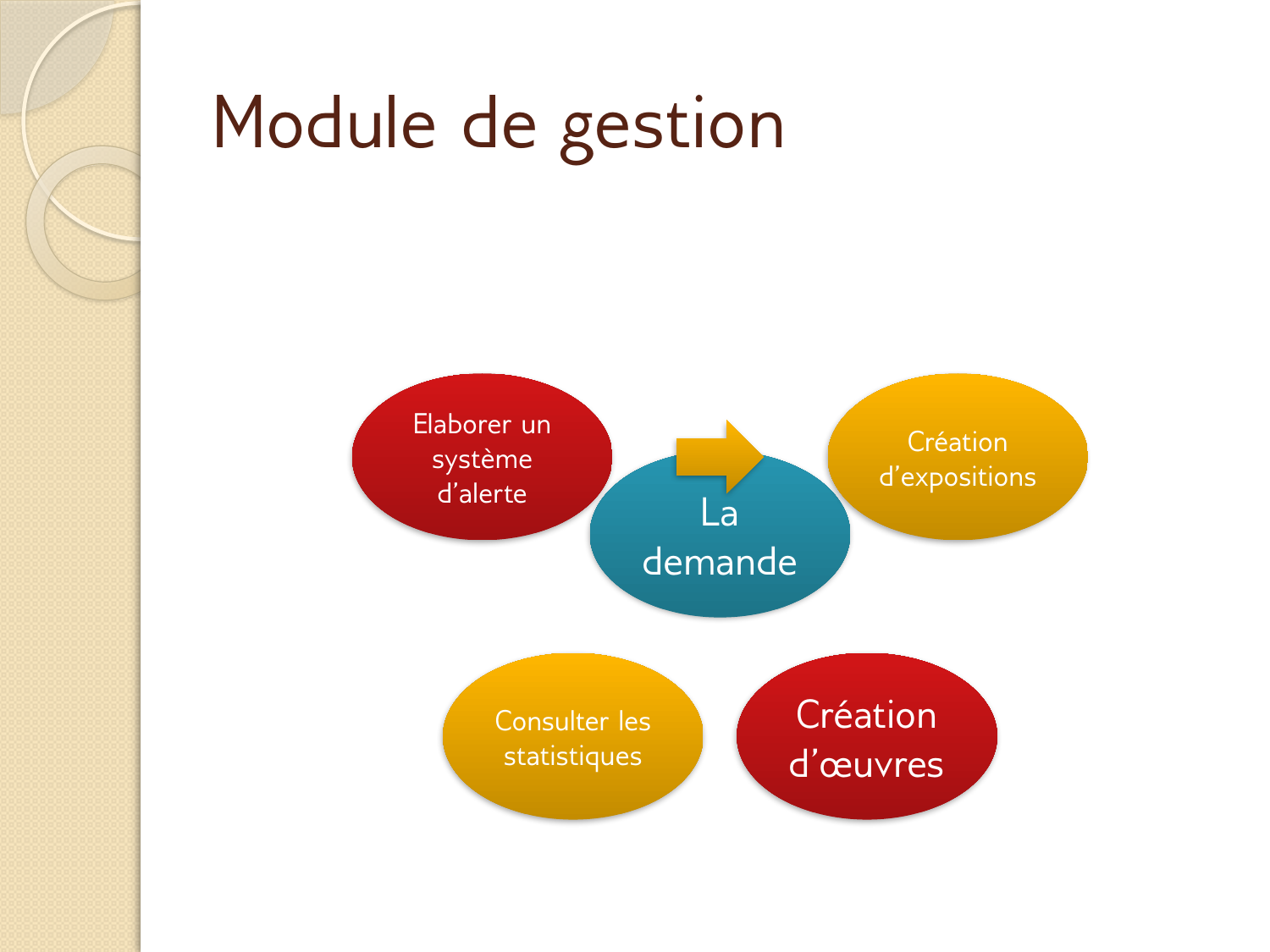

# Module de gestion
La demande
Création d’expositions
Création d’œuvres
Consulter les statistiques
Elaborer un système d’alerte